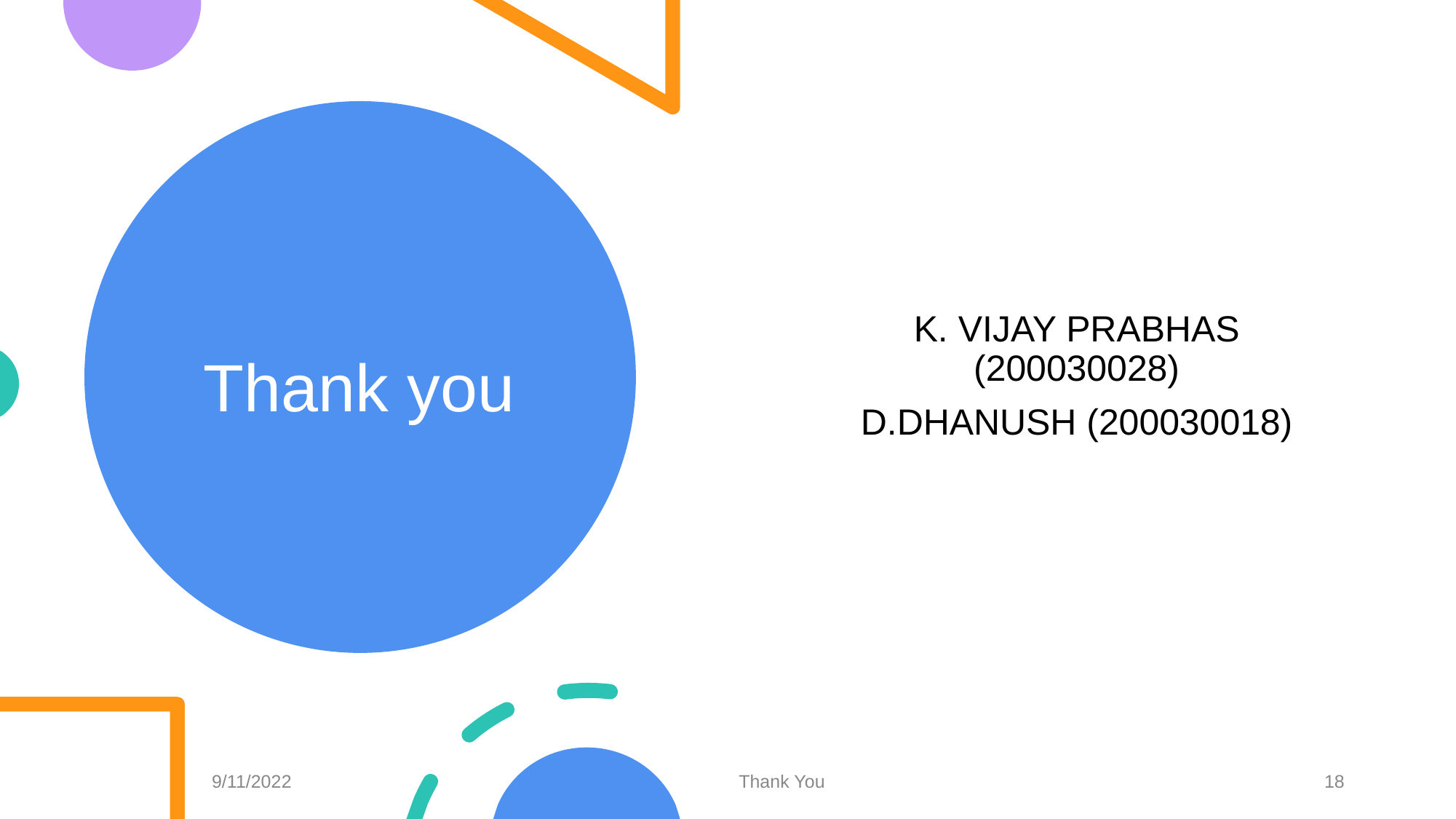

# Thank you
K. VIJAY PRABHAS (200030028)
D.DHANUSH (200030018)

9/11/2022
Thank You
18